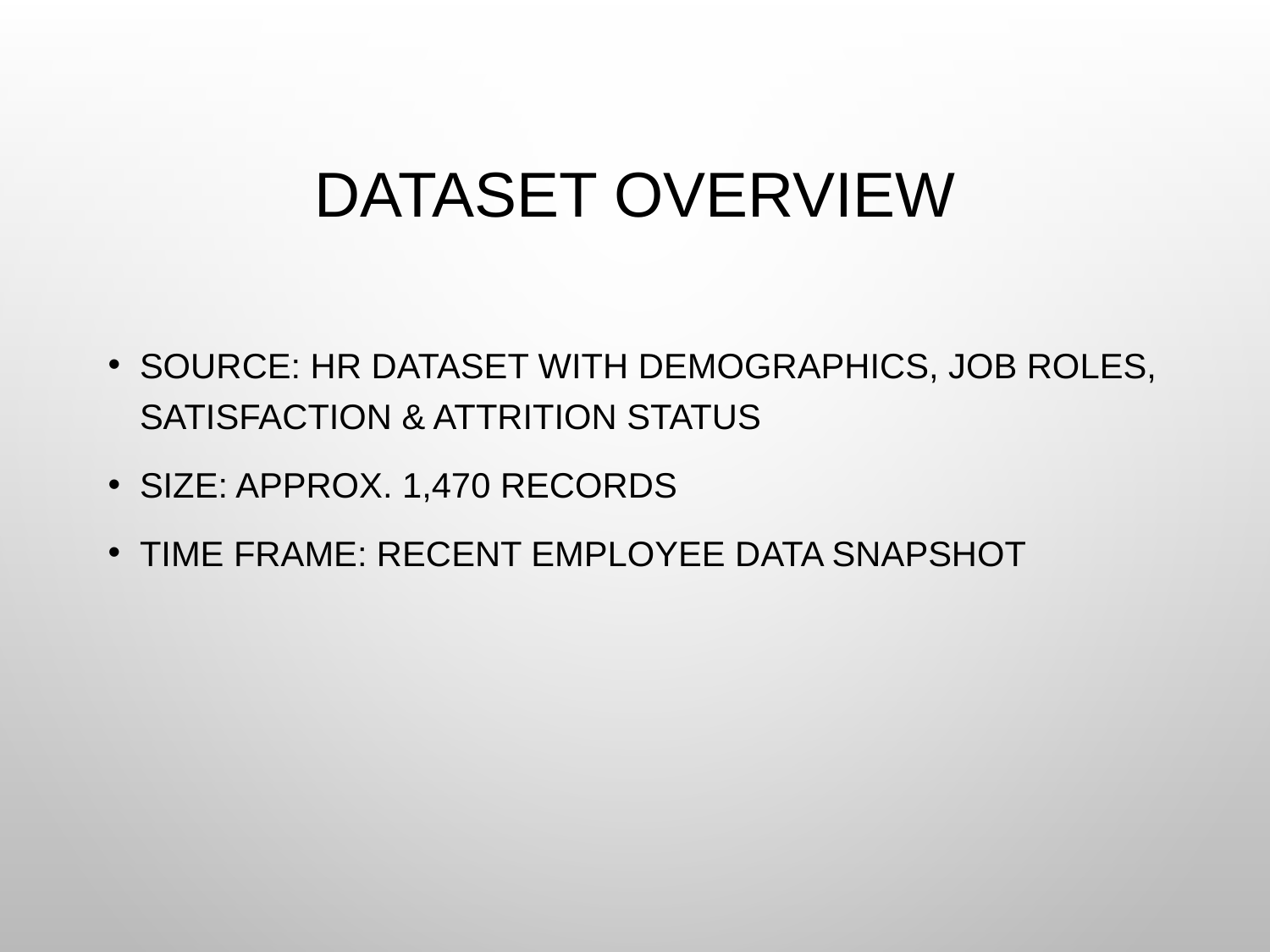

# Dataset Overview
Source: HR dataset with demographics, job roles, satisfaction & attrition status
Size: Approx. 1,470 records
Time Frame: Recent employee data snapshot